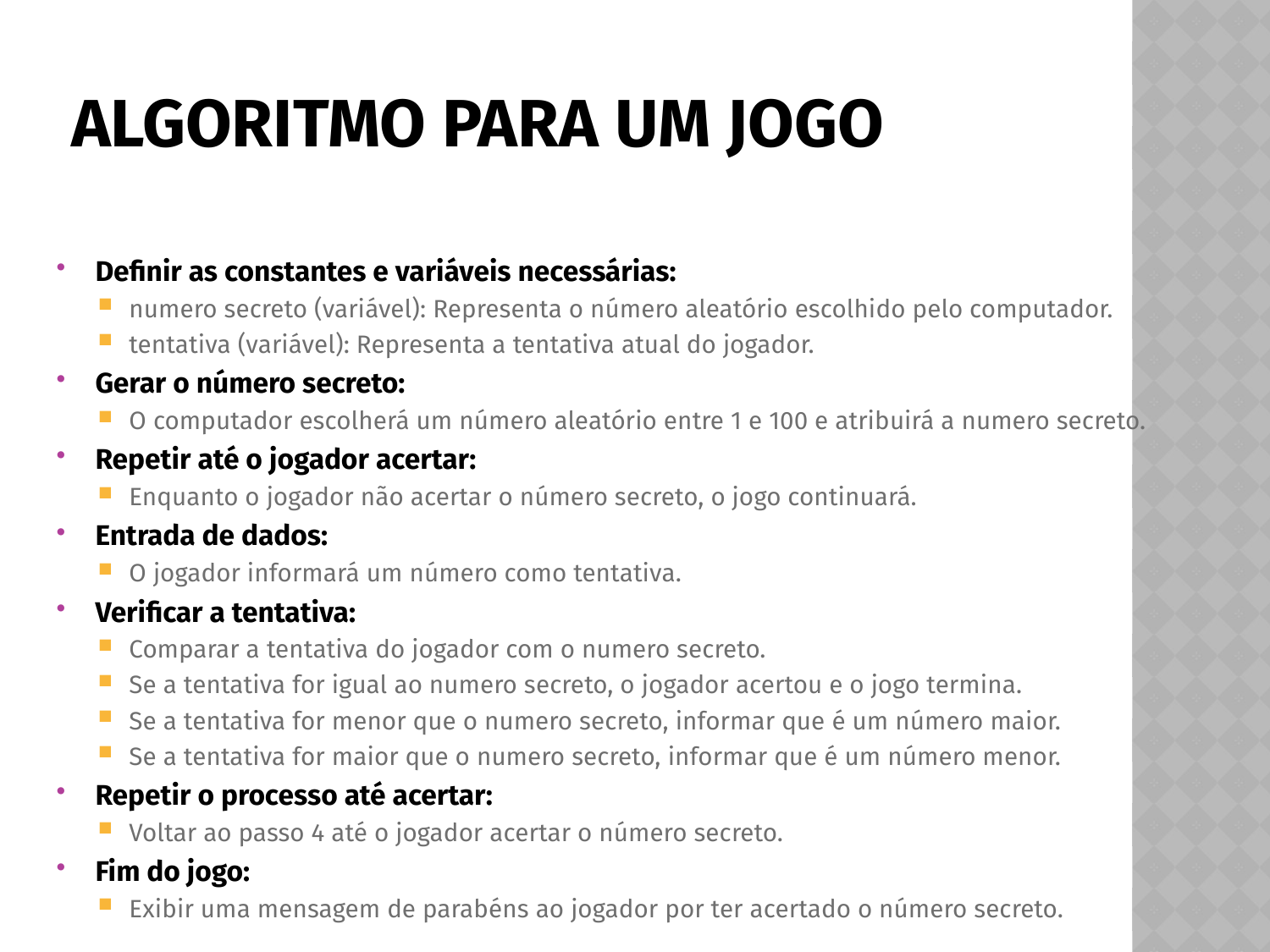

# Algoritmo para um jogo

Definir as constantes e variáveis necessárias:
numero secreto (variável): Representa o número aleatório escolhido pelo computador.
tentativa (variável): Representa a tentativa atual do jogador.
Gerar o número secreto:
O computador escolherá um número aleatório entre 1 e 100 e atribuirá a numero secreto.
Repetir até o jogador acertar:
Enquanto o jogador não acertar o número secreto, o jogo continuará.
Entrada de dados:
O jogador informará um número como tentativa.
Verificar a tentativa:
Comparar a tentativa do jogador com o numero secreto.
Se a tentativa for igual ao numero secreto, o jogador acertou e o jogo termina.
Se a tentativa for menor que o numero secreto, informar que é um número maior.
Se a tentativa for maior que o numero secreto, informar que é um número menor.
Repetir o processo até acertar:
Voltar ao passo 4 até o jogador acertar o número secreto.
Fim do jogo:
Exibir uma mensagem de parabéns ao jogador por ter acertado o número secreto.